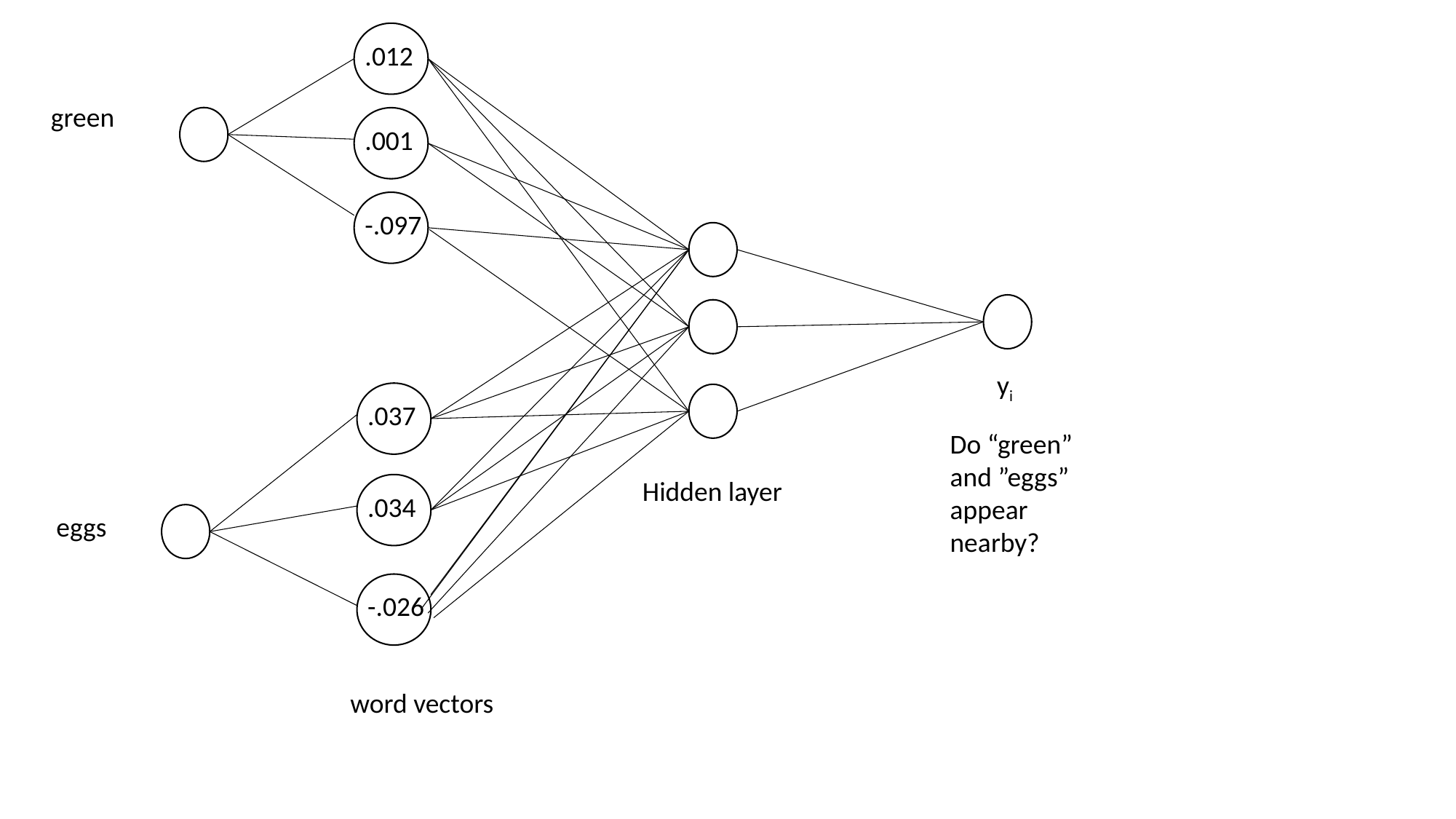

.012
green

.001

-.097

yi

.037
Do “green” and ”eggs” appear nearby?
Hidden layer

.034
eggs

-.026
word vectors